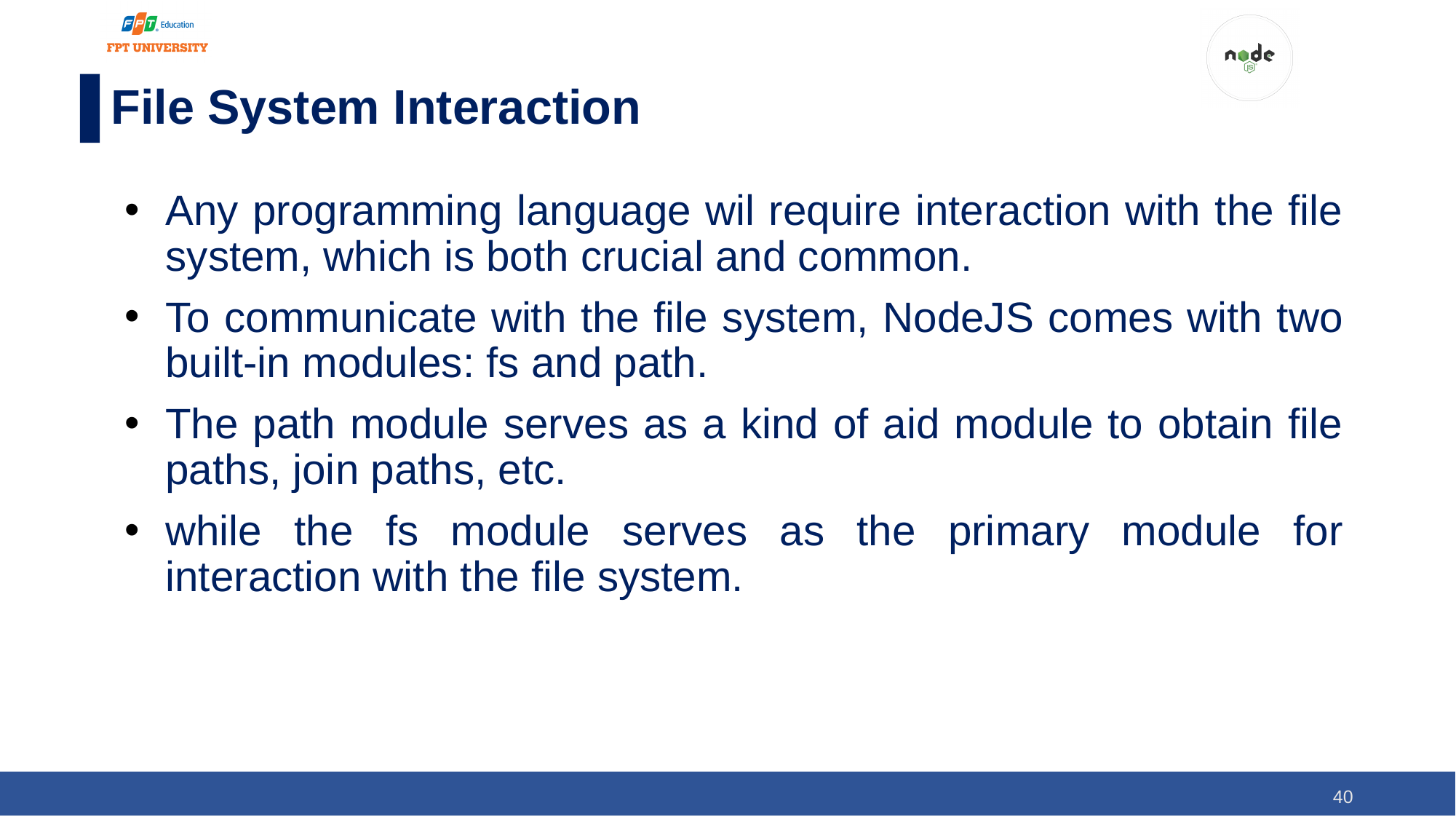

# File System Interaction
Any programming language wil require interaction with the file system, which is both crucial and common.
To communicate with the file system, NodeJS comes with two built-in modules: fs and path.
The path module serves as a kind of aid module to obtain file paths, join paths, etc.
while the fs module serves as the primary module for interaction with the file system.
40